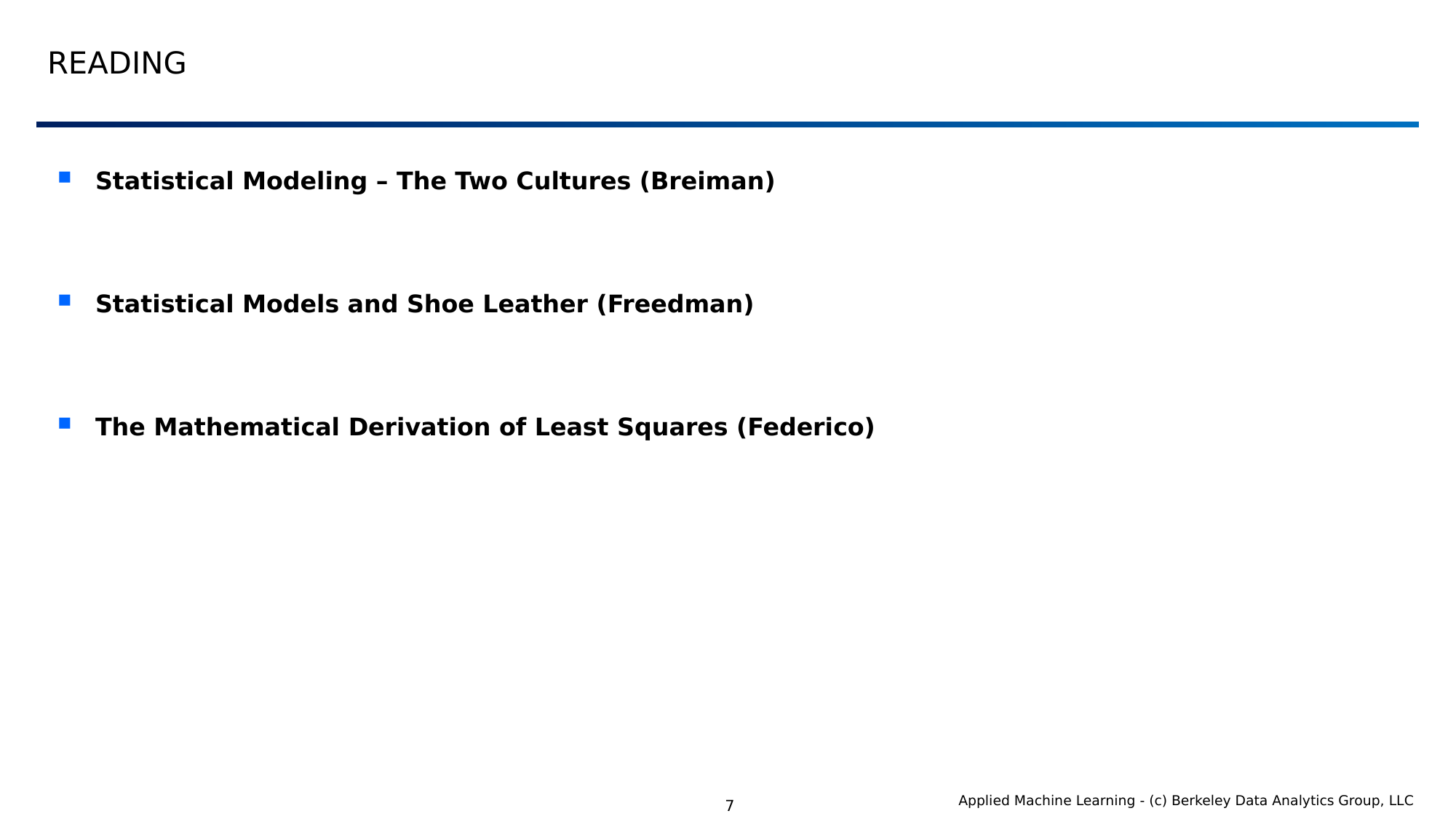

# Reading
Statistical Modeling – The Two Cultures (Breiman)

Statistical Models and Shoe Leather (Freedman)

The Mathematical Derivation of Least Squares (Federico)

7
Applied Machine Learning - (c) Berkeley Data Analytics Group, LLC